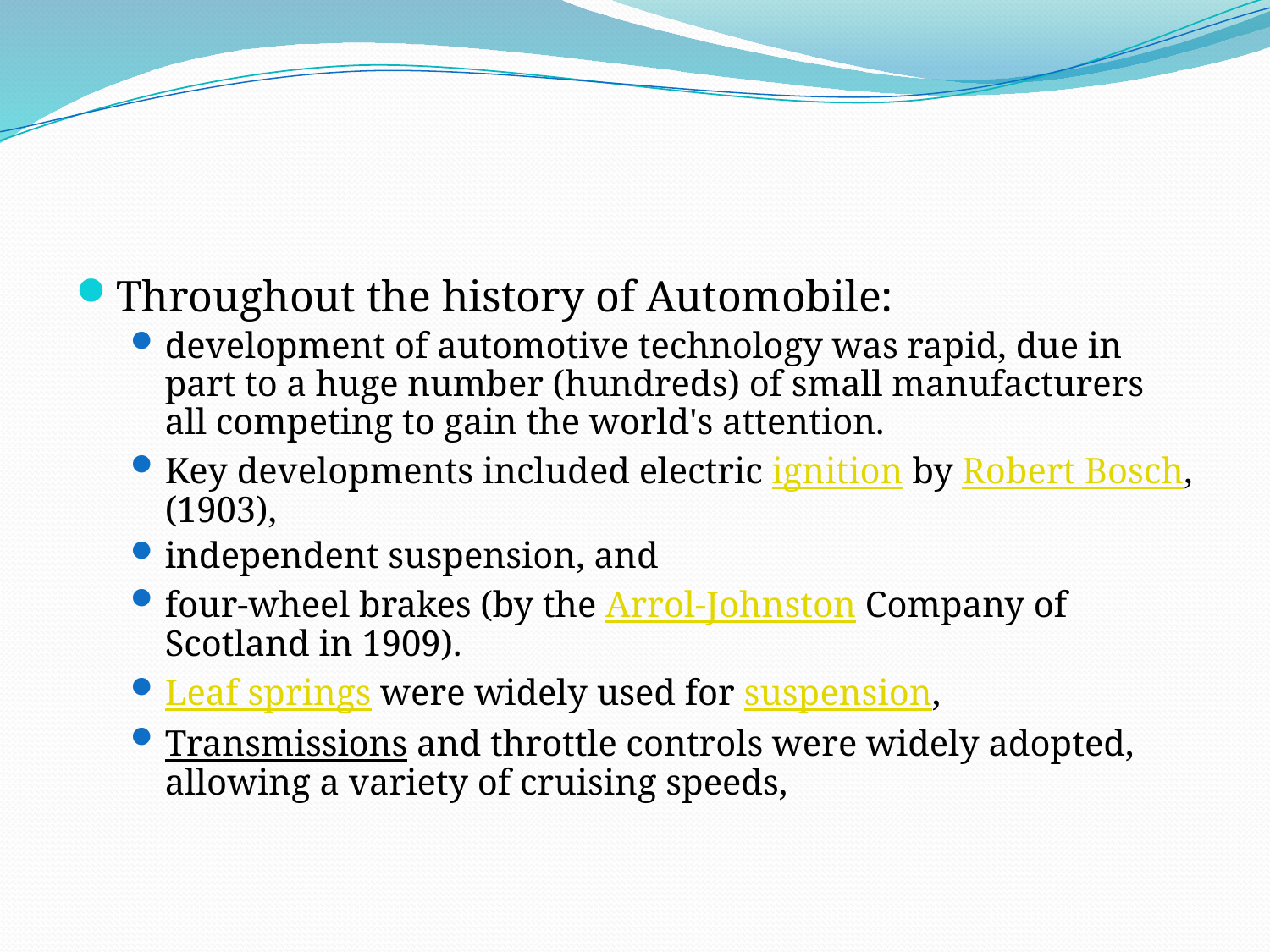

#
Throughout the history of Automobile:
development of automotive technology was rapid, due in part to a huge number (hundreds) of small manufacturers all competing to gain the world's attention.
Key developments included electric ignition by Robert Bosch, (1903),
independent suspension, and
four-wheel brakes (by the Arrol-Johnston Company of Scotland in 1909).
Leaf springs were widely used for suspension,
Transmissions and throttle controls were widely adopted, allowing a variety of cruising speeds,